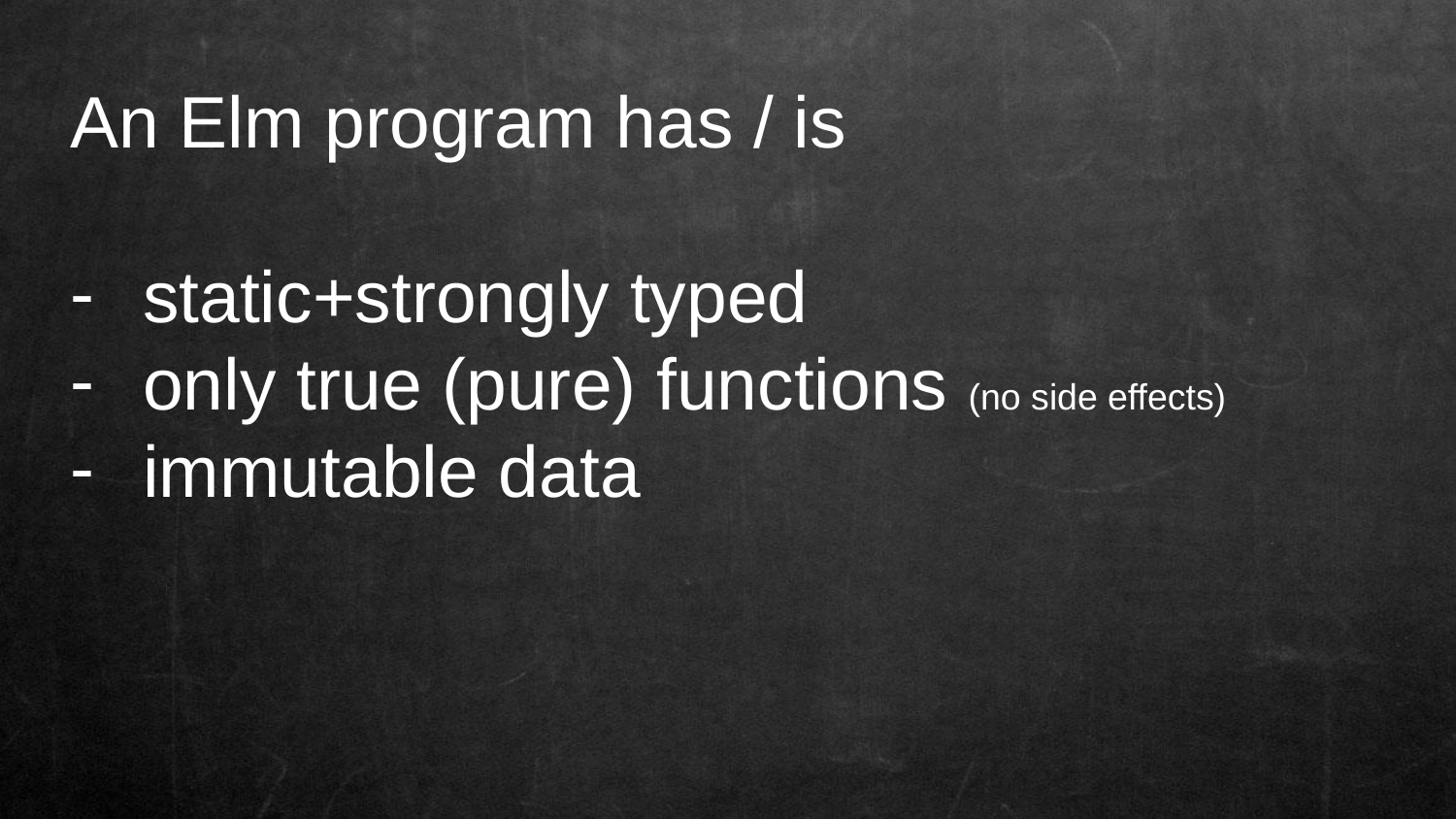

An Elm program has / is

static+strongly typed
only true (pure) functions (no side effects)
immutable data